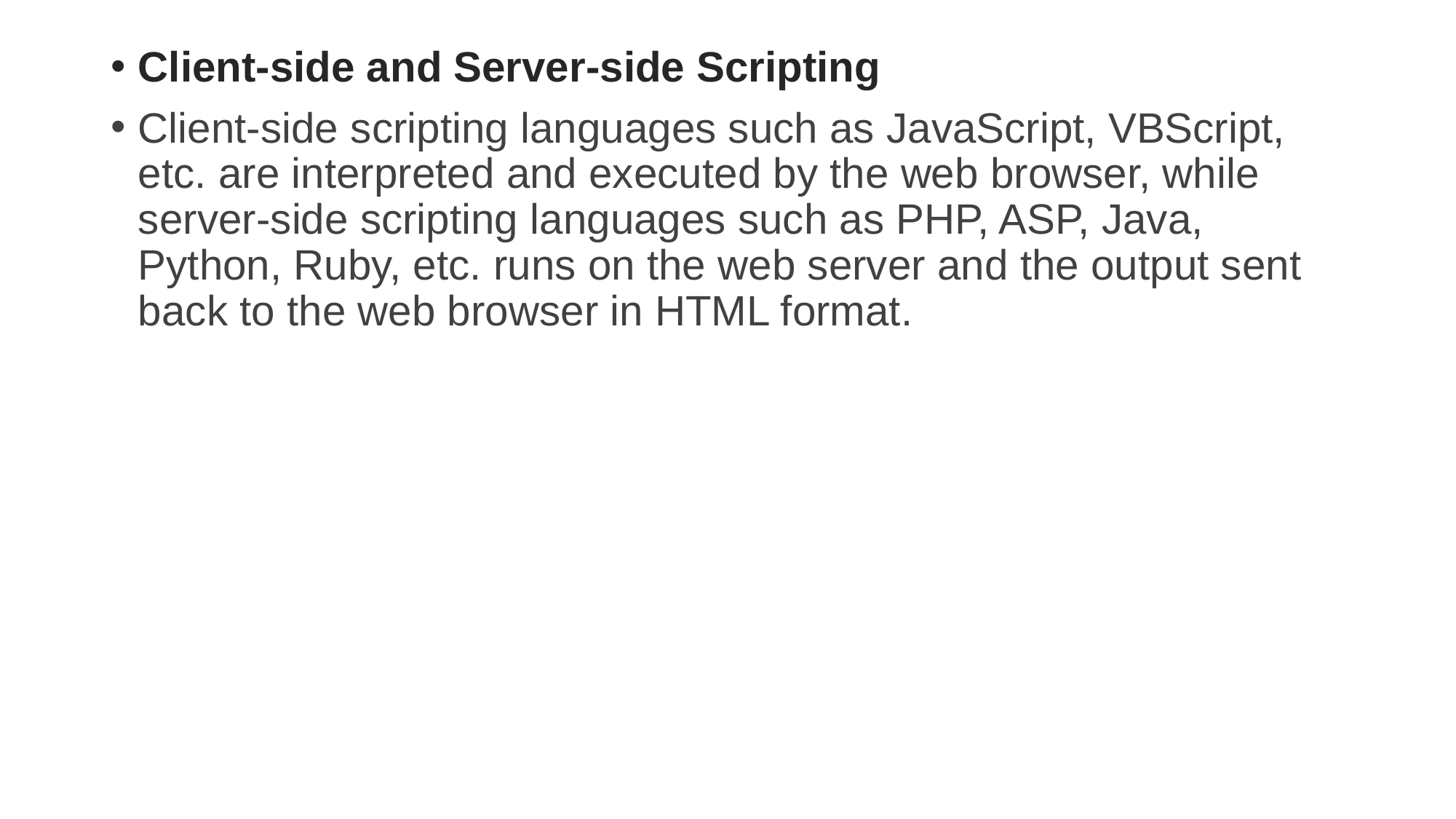

Client-side and Server-side Scripting
Client-side scripting languages such as JavaScript, VBScript, etc. are interpreted and executed by the web browser, while server-side scripting languages such as PHP, ASP, Java, Python, Ruby, etc. runs on the web server and the output sent back to the web browser in HTML format.